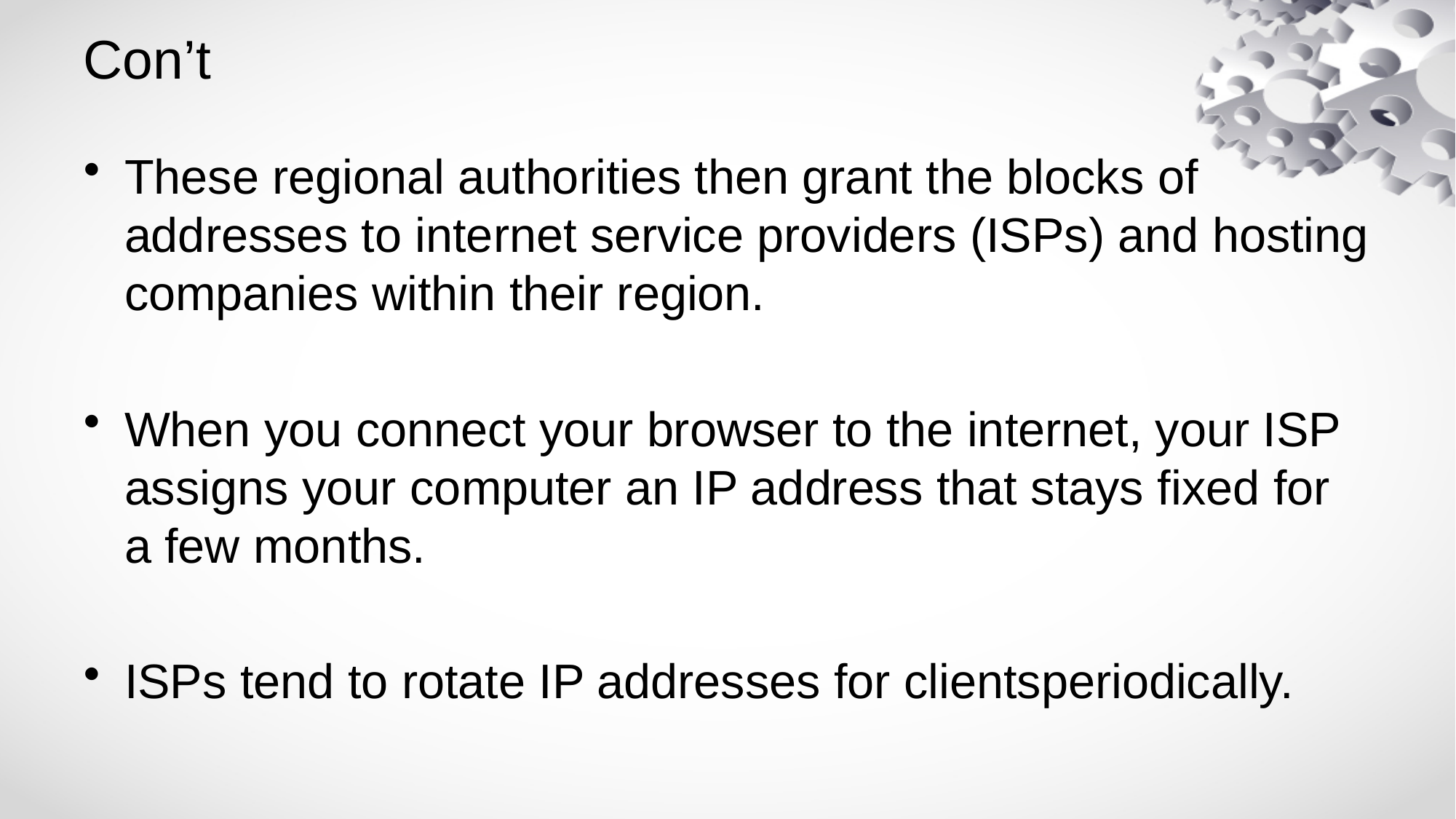

# Con’t
These regional authorities then grant the blocks of addresses to internet service providers (ISPs) and hosting companies within their region.

When you connect your browser to the internet, your ISP assigns your computer an IP address that stays fixed for a few months.

ISPs tend to rotate IP addresses for clientsperiodically.